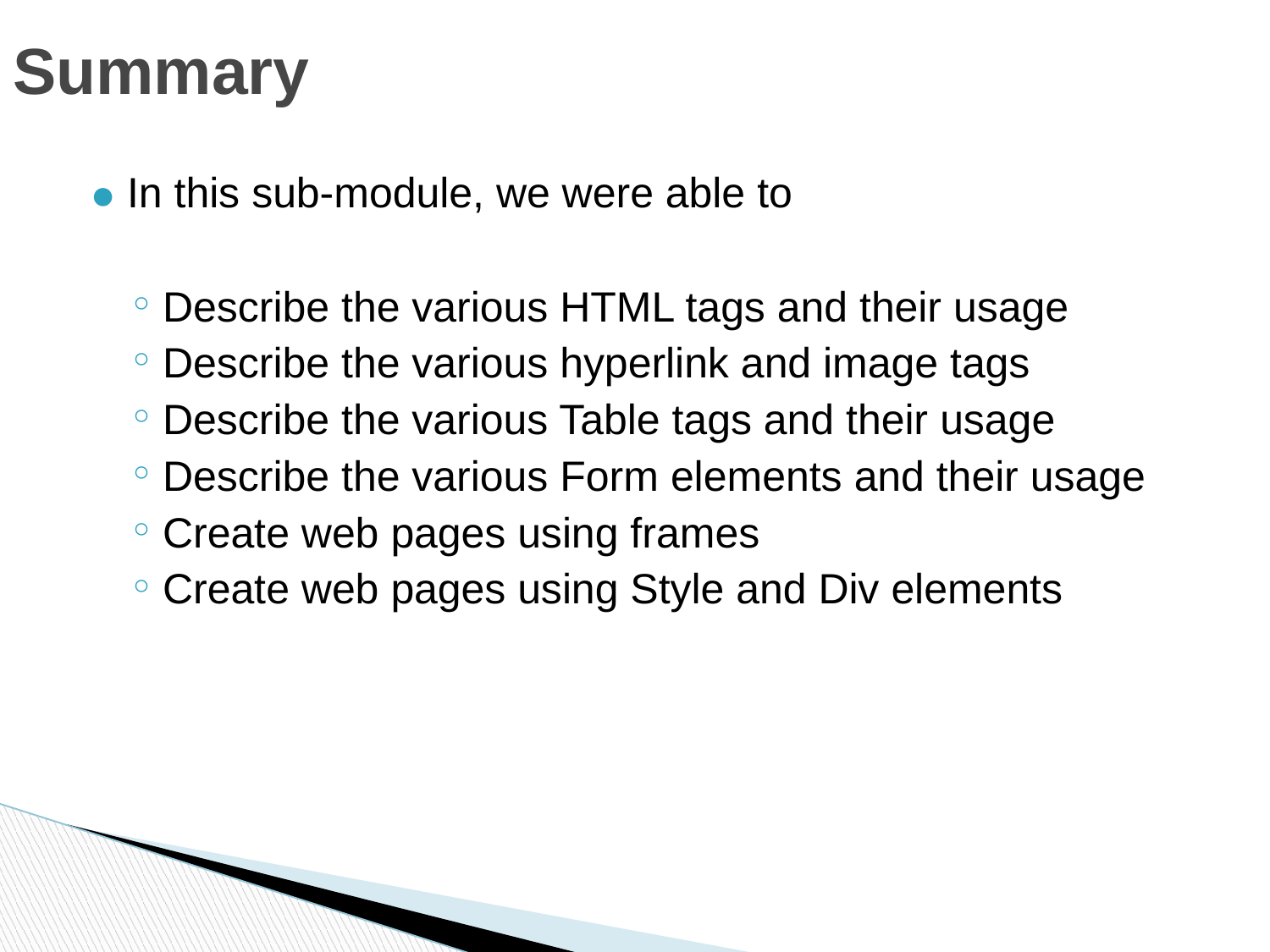

# Summary
In this sub-module, we were able to

Describe the various HTML tags and their usage
Describe the various hyperlink and image tags
Describe the various Table tags and their usage
Describe the various Form elements and their usage
Create web pages using frames
Create web pages using Style and Div elements